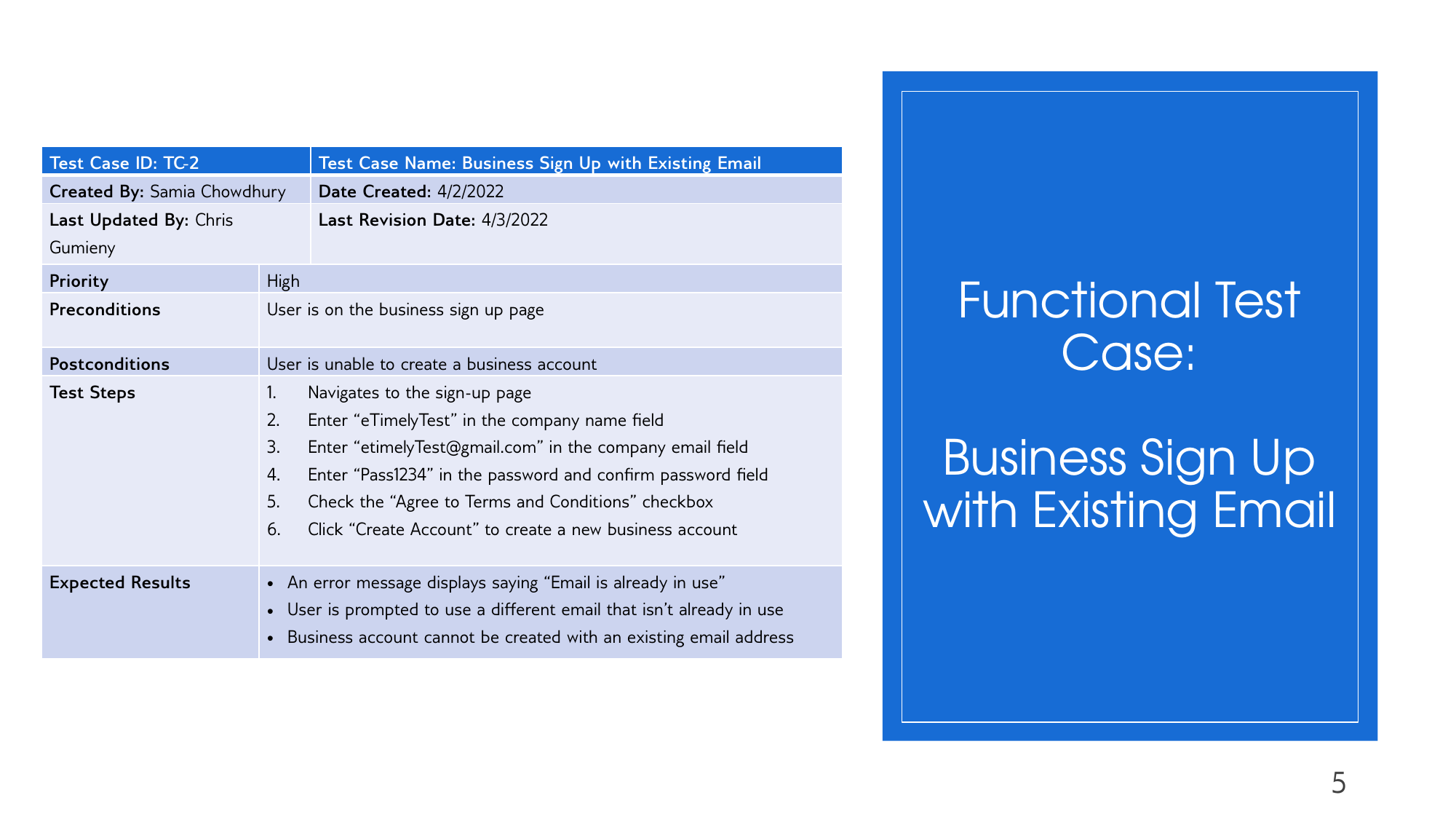

Functional Test Case:

Business Sign Up with Existing Email
| Test Case ID: TC-2 |  | Test Case Name: Business Sign Up with Existing Email |
| --- | --- | --- |
| Created By: Samia Chowdhury |  | Date Created: 4/2/2022 |
| Last Updated By: Chris Gumieny |  | Last Revision Date: 4/3/2022 |
| Priority | High |  |
| Preconditions | User is on the business sign up page |  |
| Postconditions | User is unable to create a business account |  |
| Test Steps | Navigates to the sign-up page Enter “eTimelyTest” in the company name field Enter “etimelyTest@gmail.com” in the company email field Enter “Pass1234” in the password and confirm password field Check the “Agree to Terms and Conditions” checkbox Click “Create Account” to create a new business account |  |
| Expected Results | An error message displays saying “Email is already in use” User is prompted to use a different email that isn’t already in use Business account cannot be created with an existing email address |  |
5